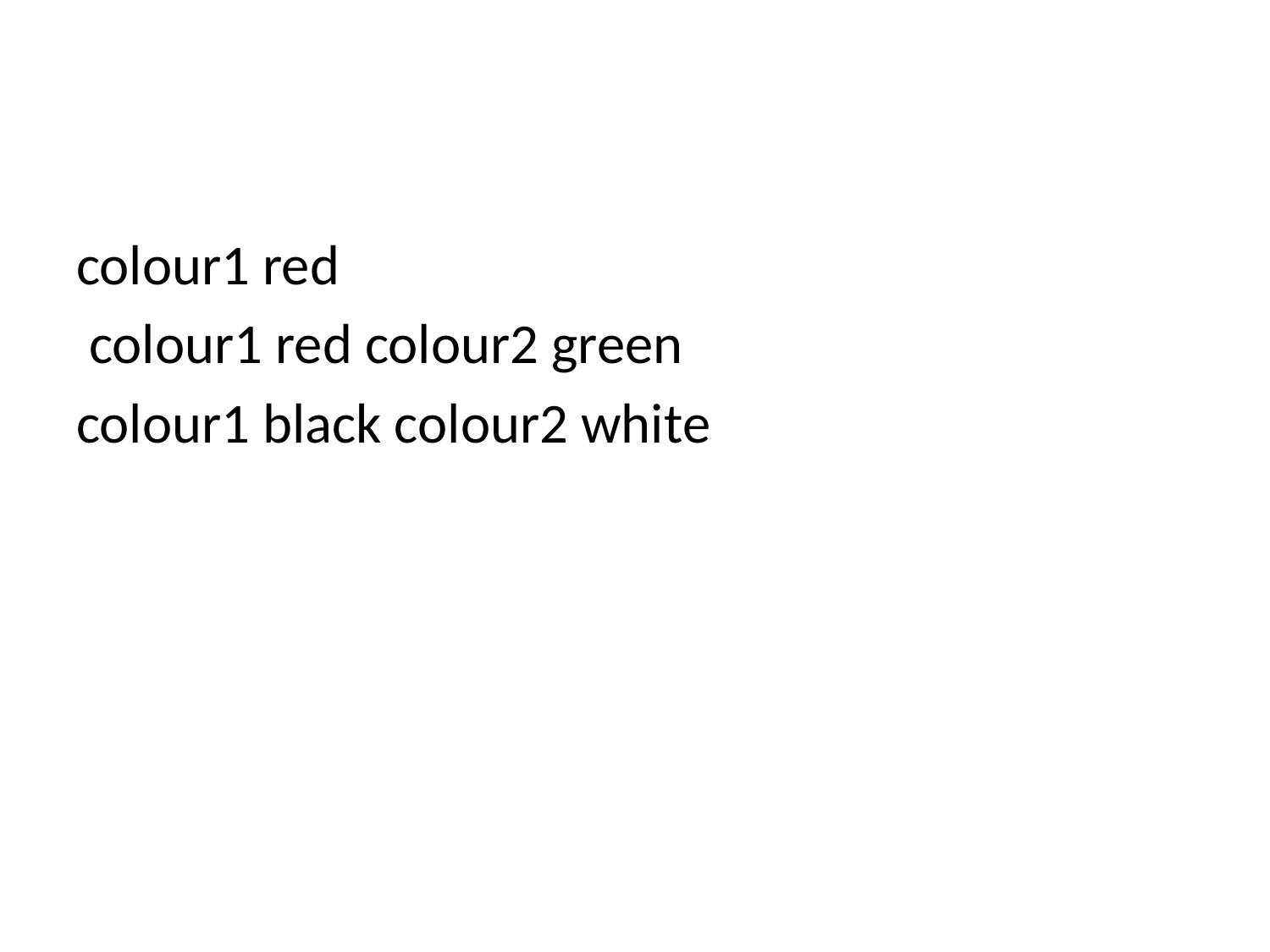

#
colour1 red
 colour1 red colour2 green
colour1 black colour2 white